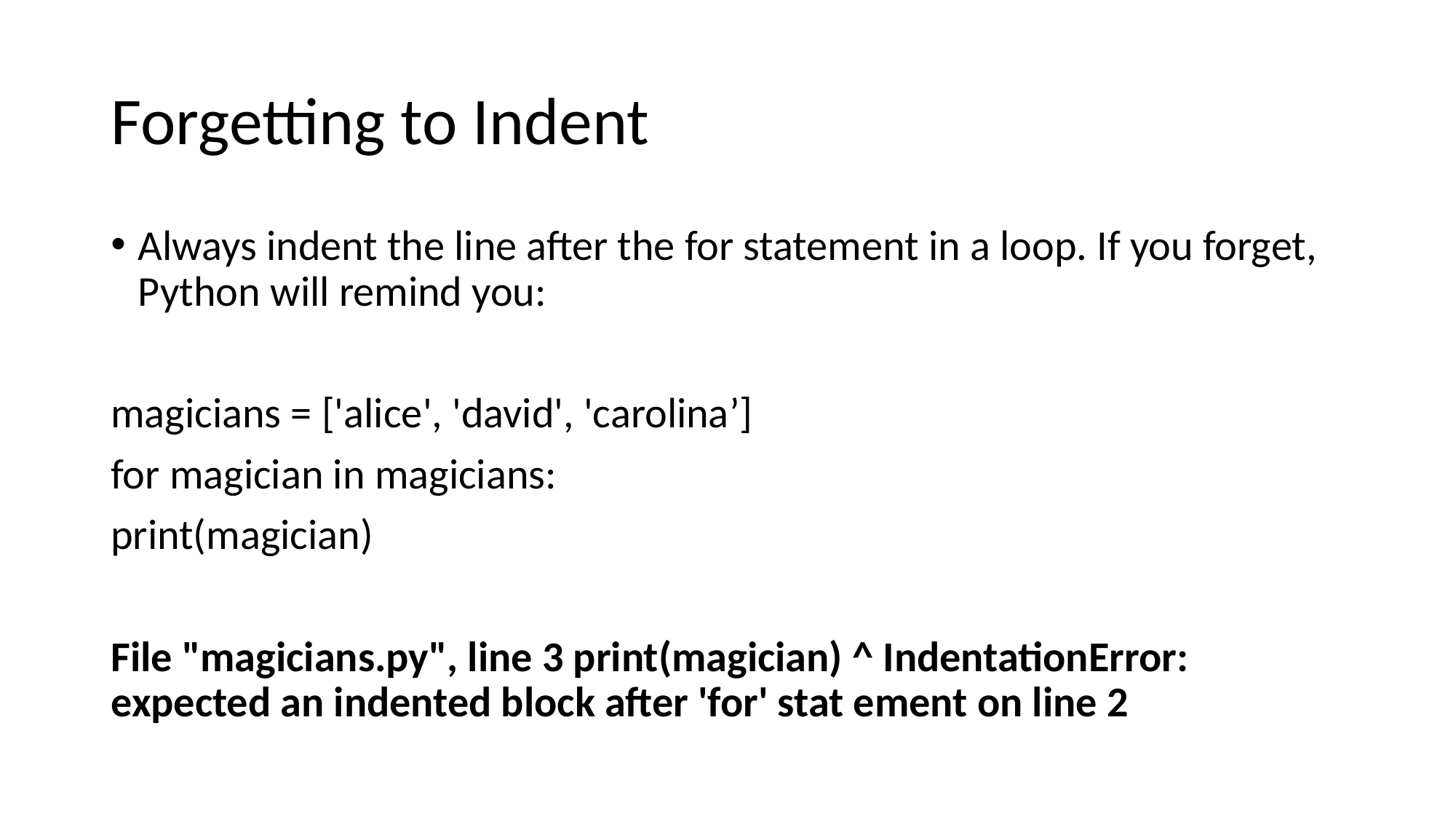

# Forgetting to Indent
Always indent the line after the for statement in a loop. If you forget, Python will remind you:

magicians = ['alice', 'david', 'carolina’]
for magician in magicians:
print(magician)

File "magicians.py", line 3 print(magician) ^ IndentationError: expected an indented block after 'for' stat ement on line 2